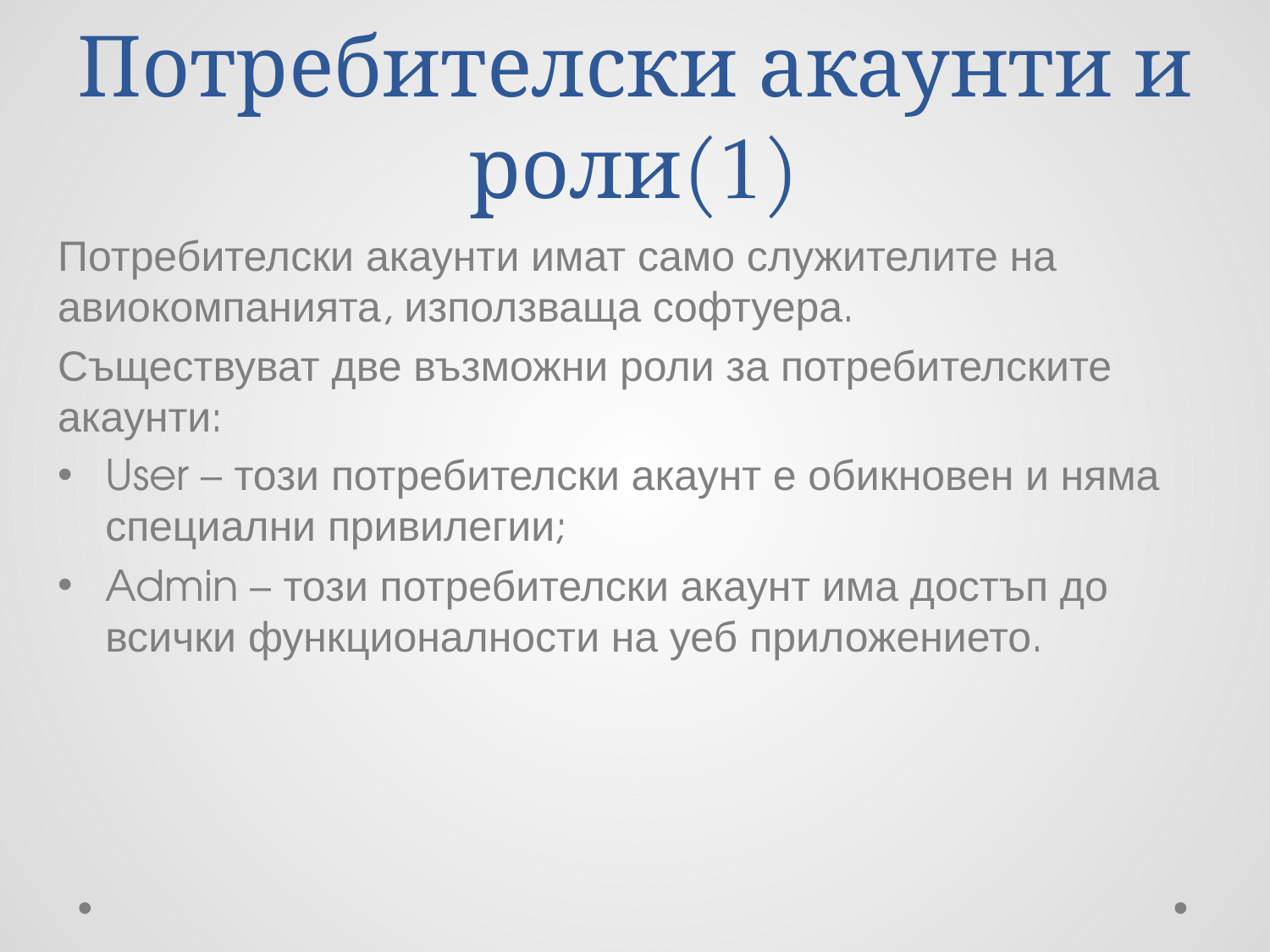

# Потребителски акаунти и роли(1)
Потребителски акаунти имат само служителите на авиокомпанията, използваща софтуера.
Съществуват две възможни роли за потребителските акаунти:
User – този потребителски акаунт е обикновен и няма специални привилегии;
Admin – този потребителски акаунт има достъп до всички функционалности на уеб приложението.